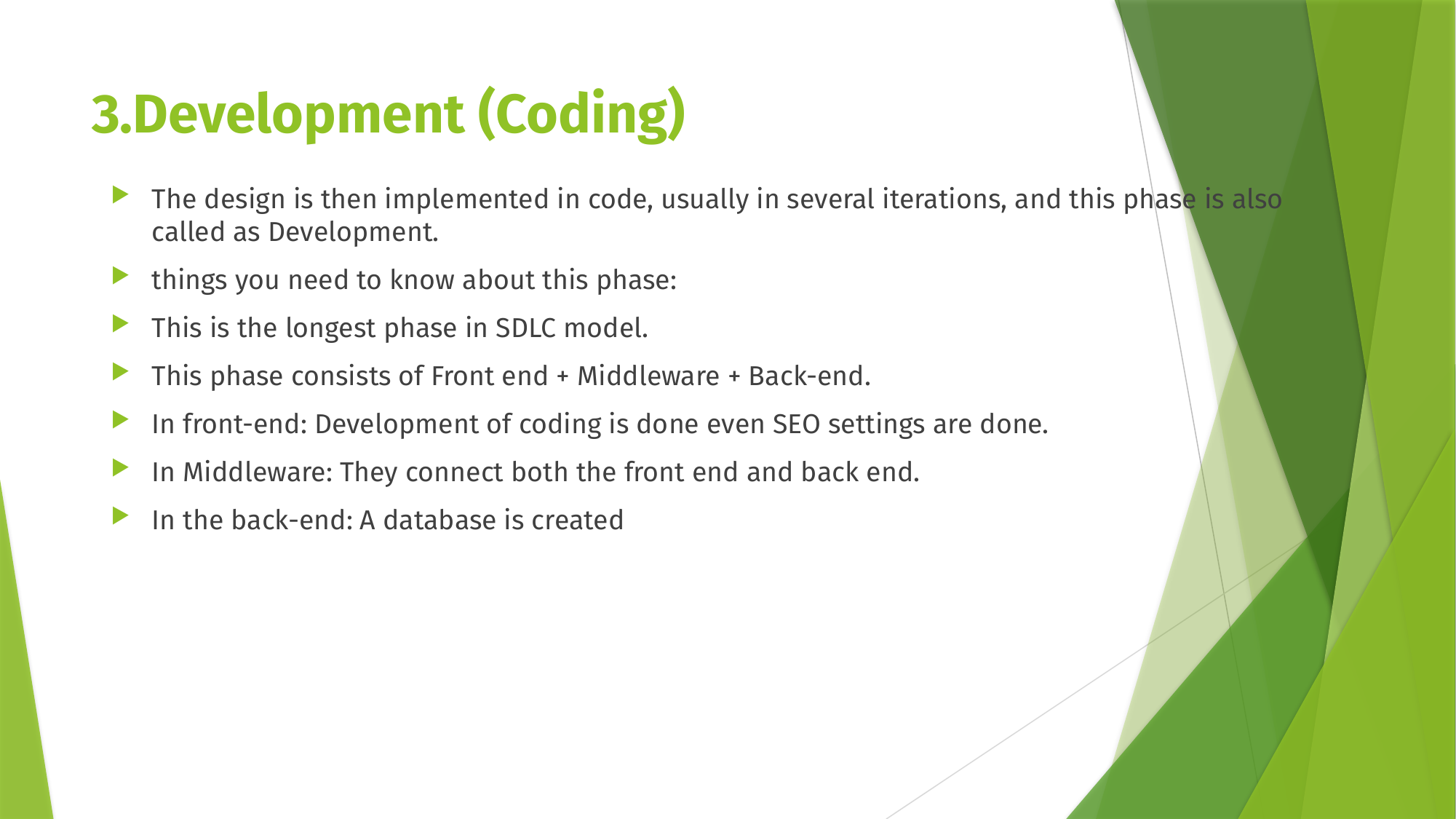

# 3.Development (Coding)
The design is then implemented in code, usually in several iterations, and this phase is also called as Development.
things you need to know about this phase:
This is the longest phase in SDLC model.
This phase consists of Front end + Middleware + Back-end.
In front-end: Development of coding is done even SEO settings are done.
In Middleware: They connect both the front end and back end.
In the back-end: A database is created